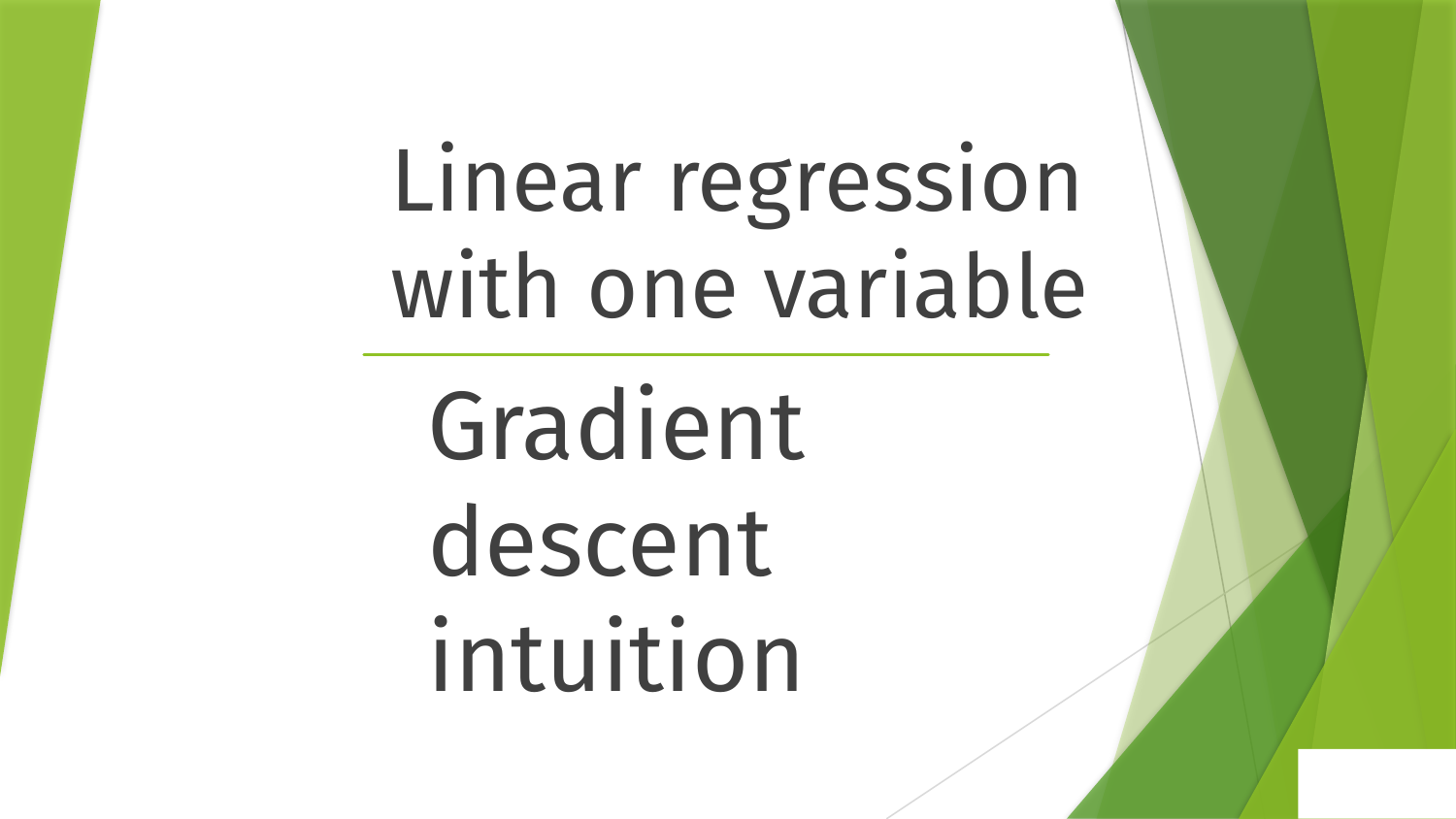

Linear regression with one variable
# Gradient descent intuition